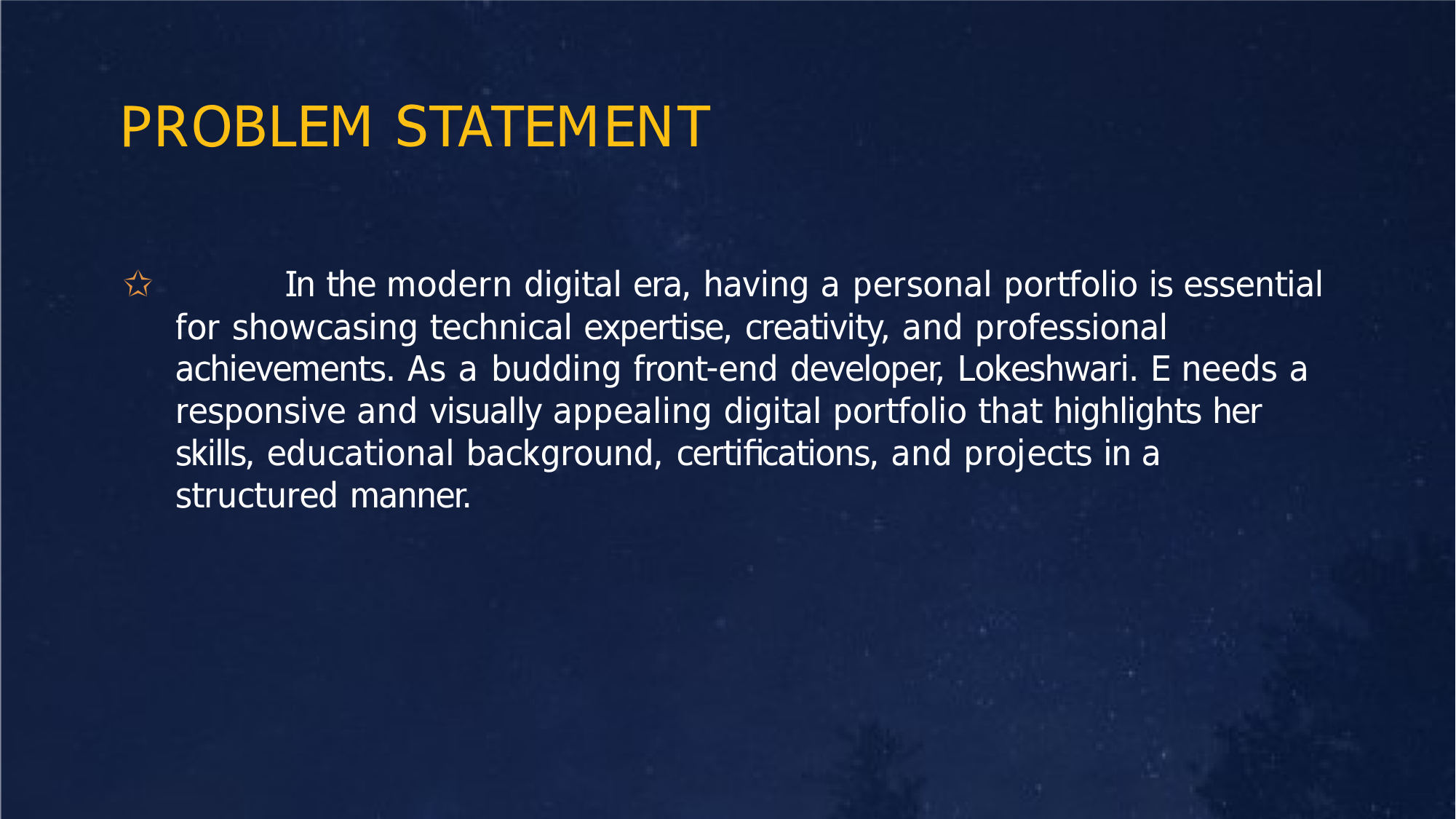

# PROBLEM STATEMENT
✩		In the modern digital era, having a personal portfolio is essential for showcasing technical expertise, creativity, and professional achievements. As a budding front-end developer, Lokeshwari. E needs a responsive and visually appealing digital portfolio that highlights her skills, educational background, certifications, and projects in a structured manner.